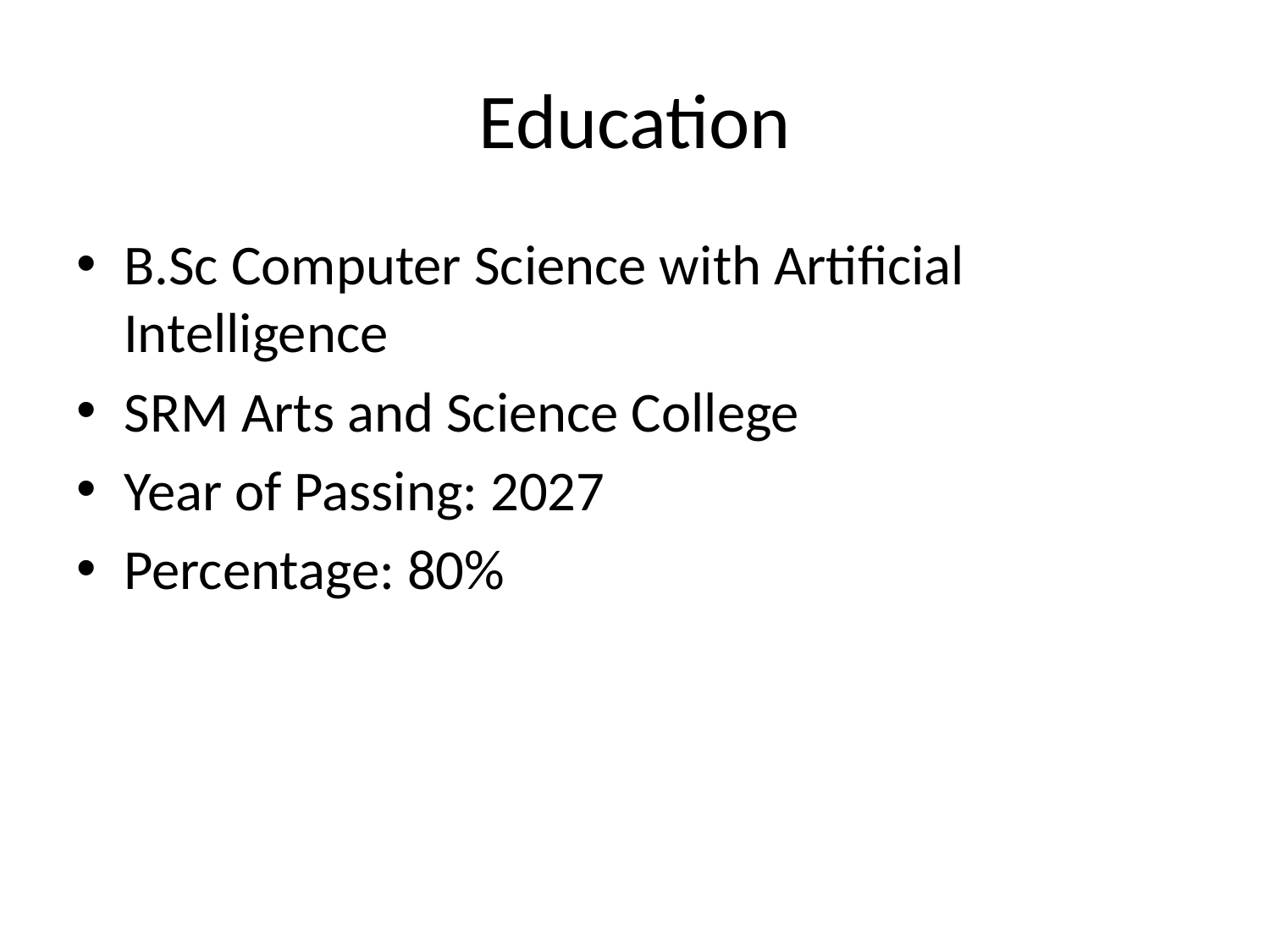

# Education
B.Sc Computer Science with Artificial Intelligence
SRM Arts and Science College
Year of Passing: 2027
Percentage: 80%